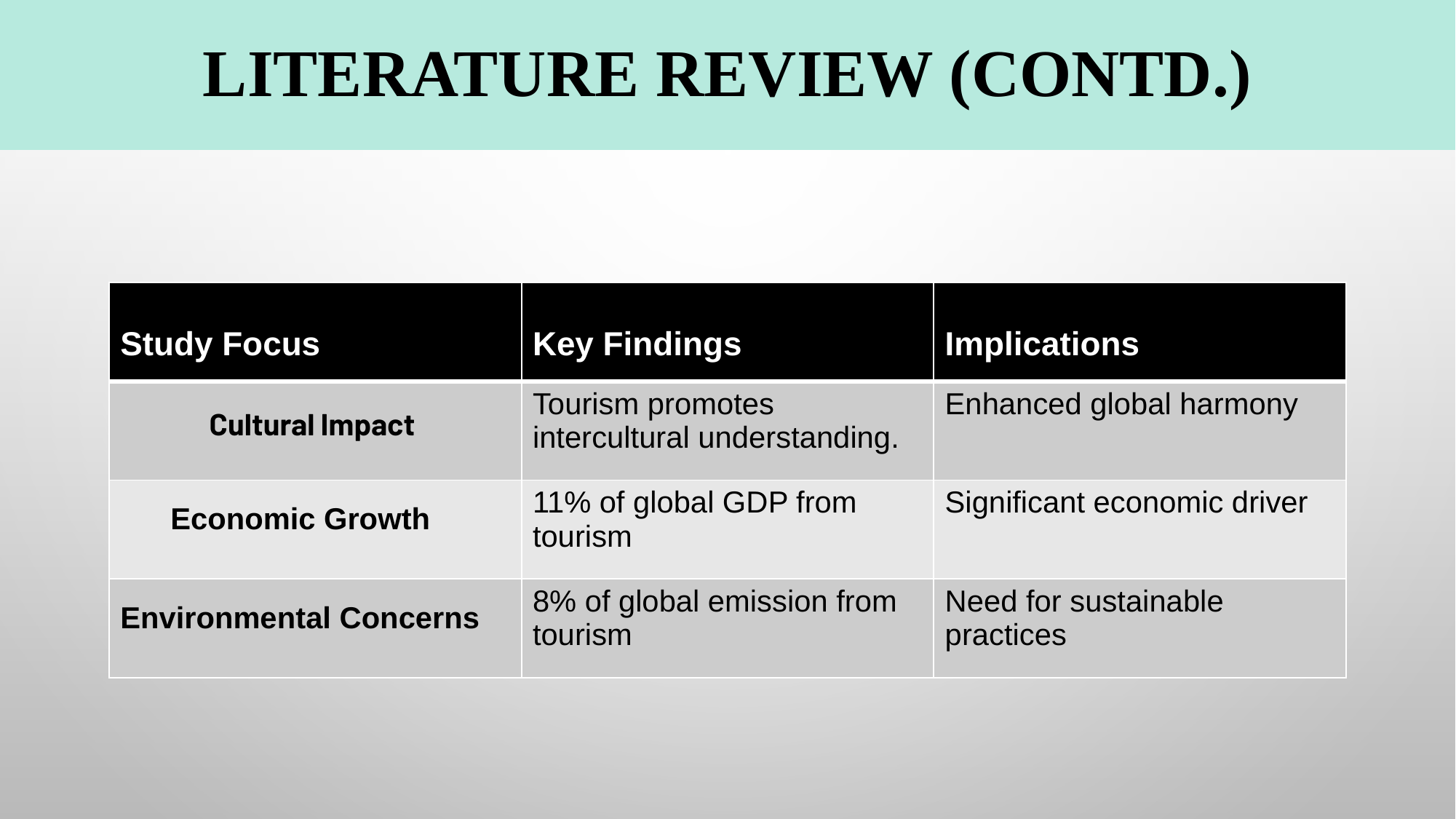

# Literature Review (Contd.)
| Study Focus | Key Findings | Implications |
| --- | --- | --- |
| Cultural Impact | Tourism promotes intercultural understanding. | Enhanced global harmony |
| Economic Growth | 11% of global GDP from tourism | Significant economic driver |
| Environmental Concerns | 8% of global emission from tourism | Need for sustainable practices |